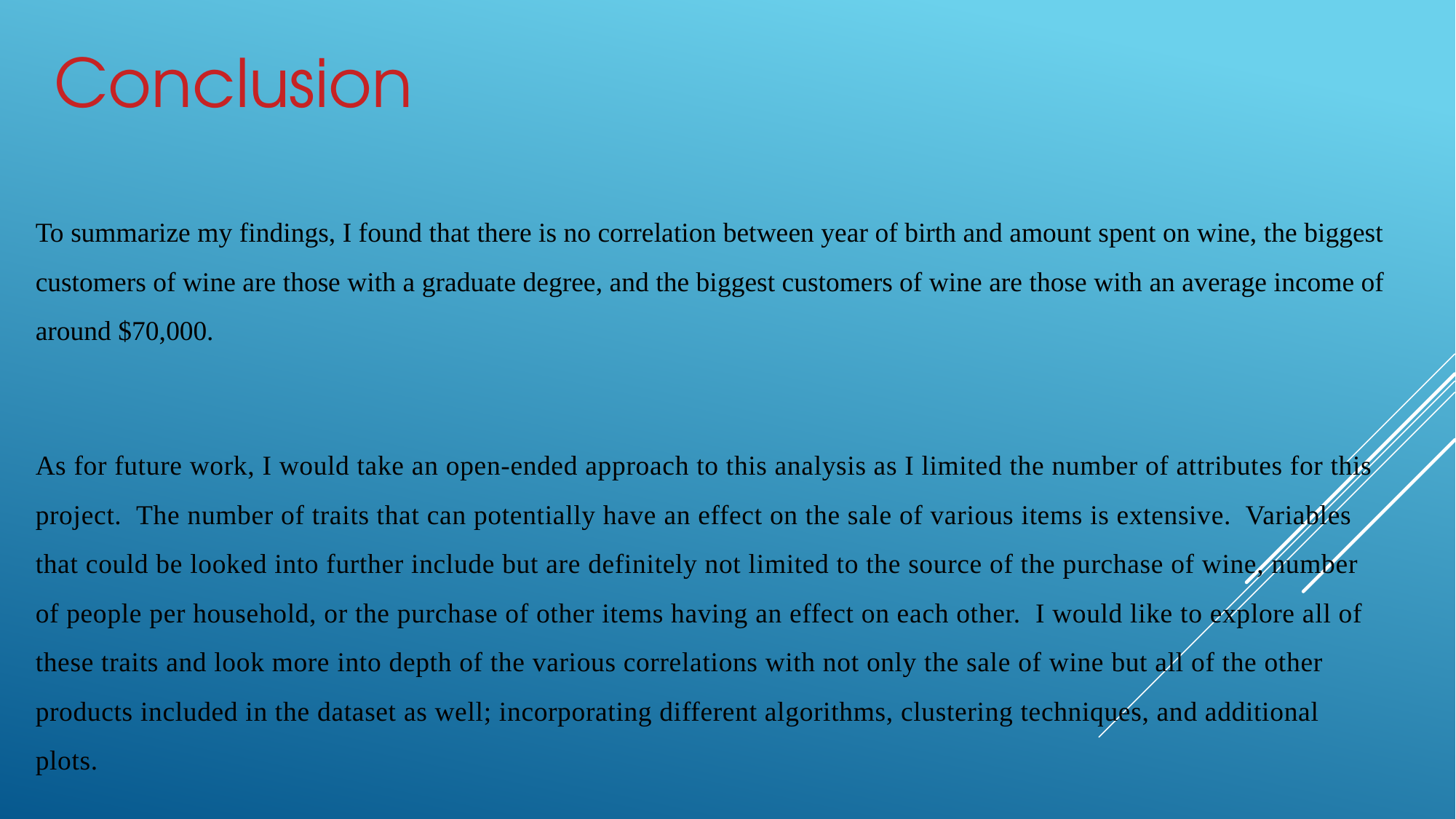

Conclusion
To summarize my findings, I found that there is no correlation between year of birth and amount spent on wine, the biggest customers of wine are those with a graduate degree, and the biggest customers of wine are those with an average income of around $70,000.

As for future work, I would take an open-ended approach to this analysis as I limited the number of attributes for this project.  The number of traits that can potentially have an effect on the sale of various items is extensive.  Variables that could be looked into further include but are definitely not limited to the source of the purchase of wine, number of people per household, or the purchase of other items having an effect on each other.  I would like to explore all of these traits and look more into depth of the various correlations with not only the sale of wine but all of the other products included in the dataset as well; incorporating different algorithms, clustering techniques, and additional plots.